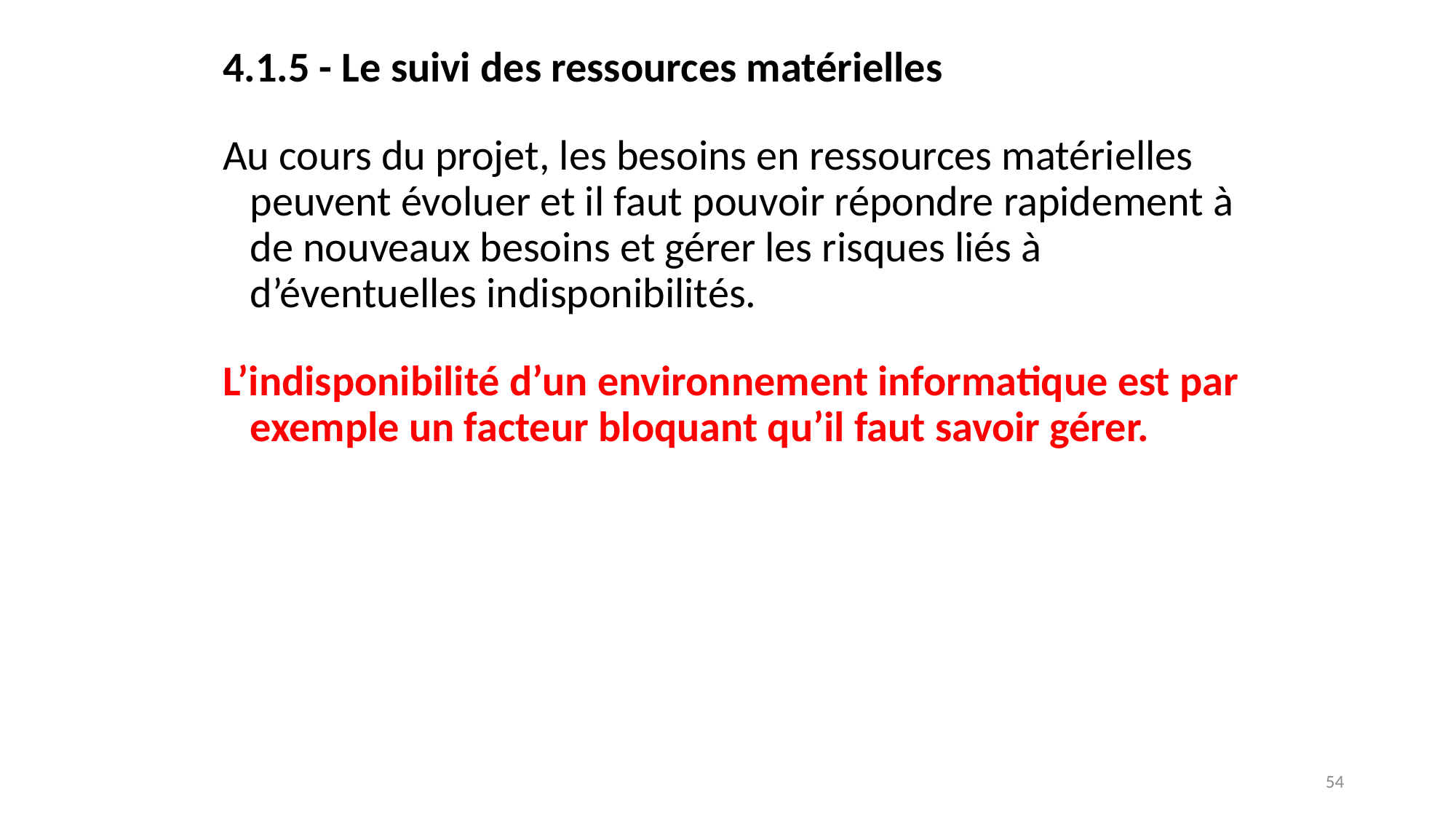

4.1.5 - Le suivi des ressources matérielles
Au cours du projet, les besoins en ressources matérielles peuvent évoluer et il faut pouvoir répondre rapidement à de nouveaux besoins et gérer les risques liés à d’éventuelles indisponibilités.
L’indisponibilité d’un environnement informatique est par exemple un facteur bloquant qu’il faut savoir gérer.

54